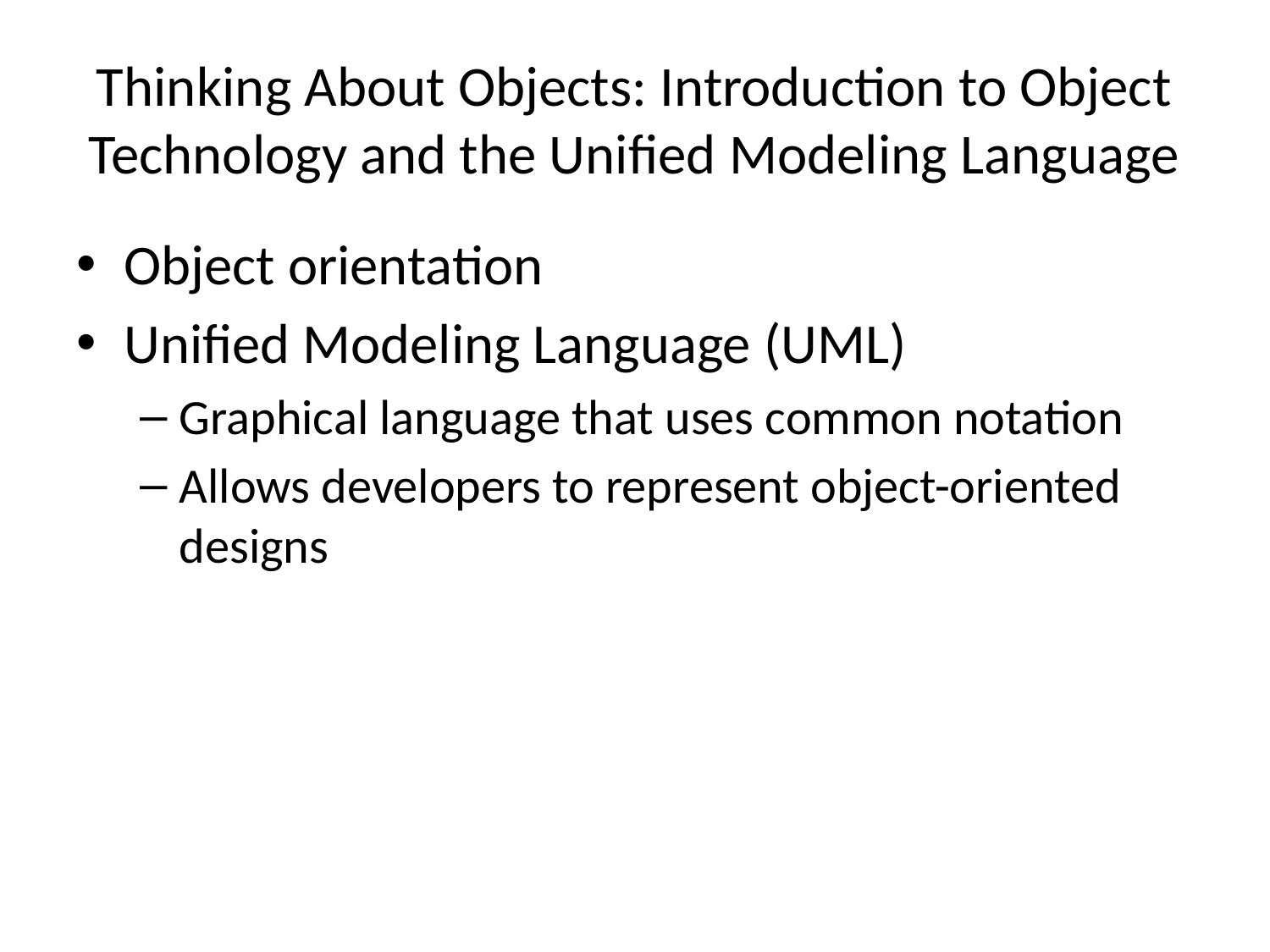

# Thinking About Objects: Introduction to Object Technology and the Unified Modeling Language
Object orientation
Unified Modeling Language (UML)
Graphical language that uses common notation
Allows developers to represent object-oriented designs